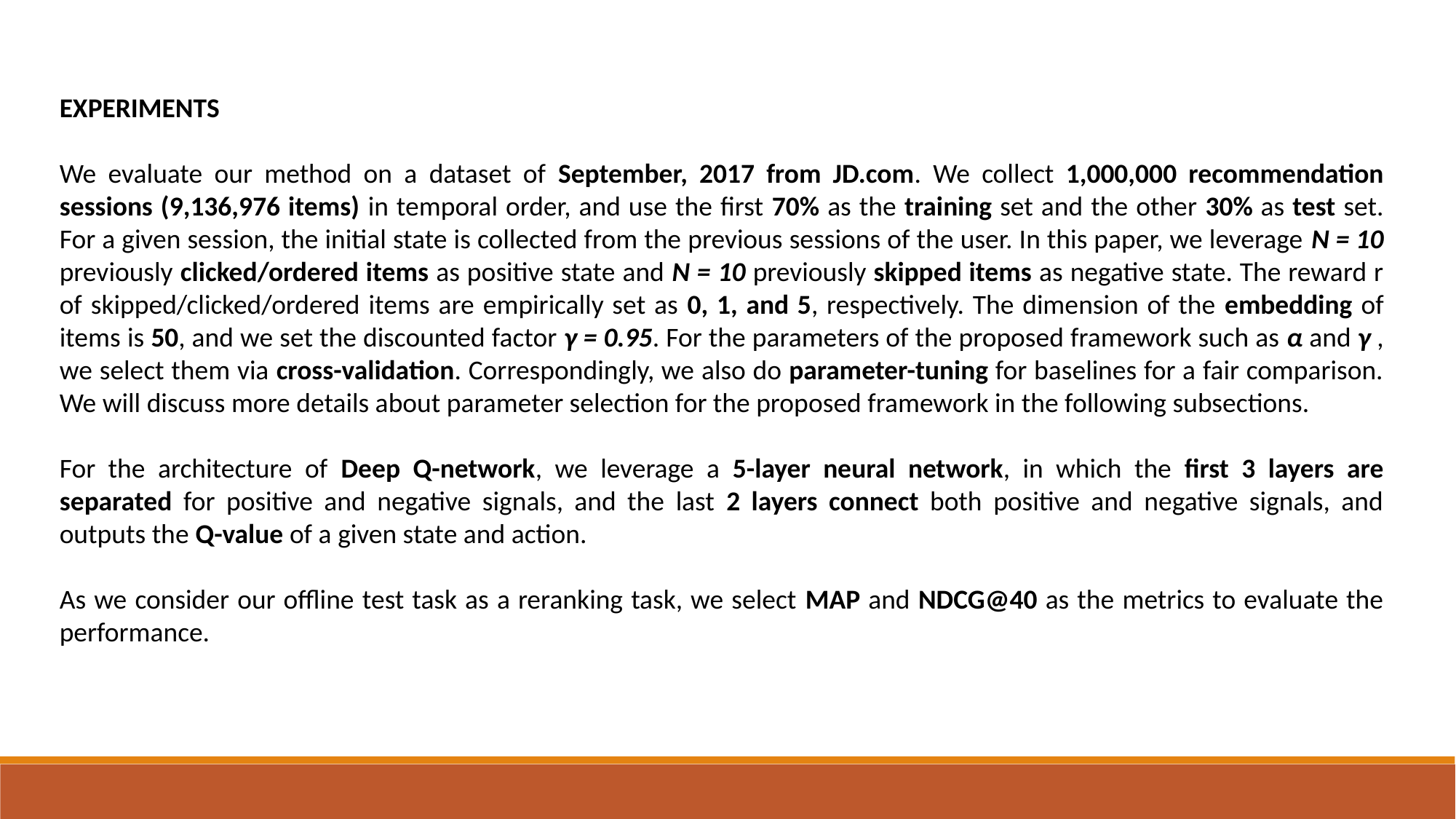

EXPERIMENTS
We evaluate our method on a dataset of September, 2017 from JD.com. We collect 1,000,000 recommendation sessions (9,136,976 items) in temporal order, and use the first 70% as the training set and the other 30% as test set. For a given session, the initial state is collected from the previous sessions of the user. In this paper, we leverage N = 10 previously clicked/ordered items as positive state and N = 10 previously skipped items as negative state. The reward r of skipped/clicked/ordered items are empirically set as 0, 1, and 5, respectively. The dimension of the embedding of items is 50, and we set the discounted factor γ = 0.95. For the parameters of the proposed framework such as α and γ , we select them via cross-validation. Correspondingly, we also do parameter-tuning for baselines for a fair comparison. We will discuss more details about parameter selection for the proposed framework in the following subsections.
For the architecture of Deep Q-network, we leverage a 5-layer neural network, in which the first 3 layers are separated for positive and negative signals, and the last 2 layers connect both positive and negative signals, and outputs the Q-value of a given state and action.
As we consider our offline test task as a reranking task, we select MAP and NDCG@40 as the metrics to evaluate the performance.